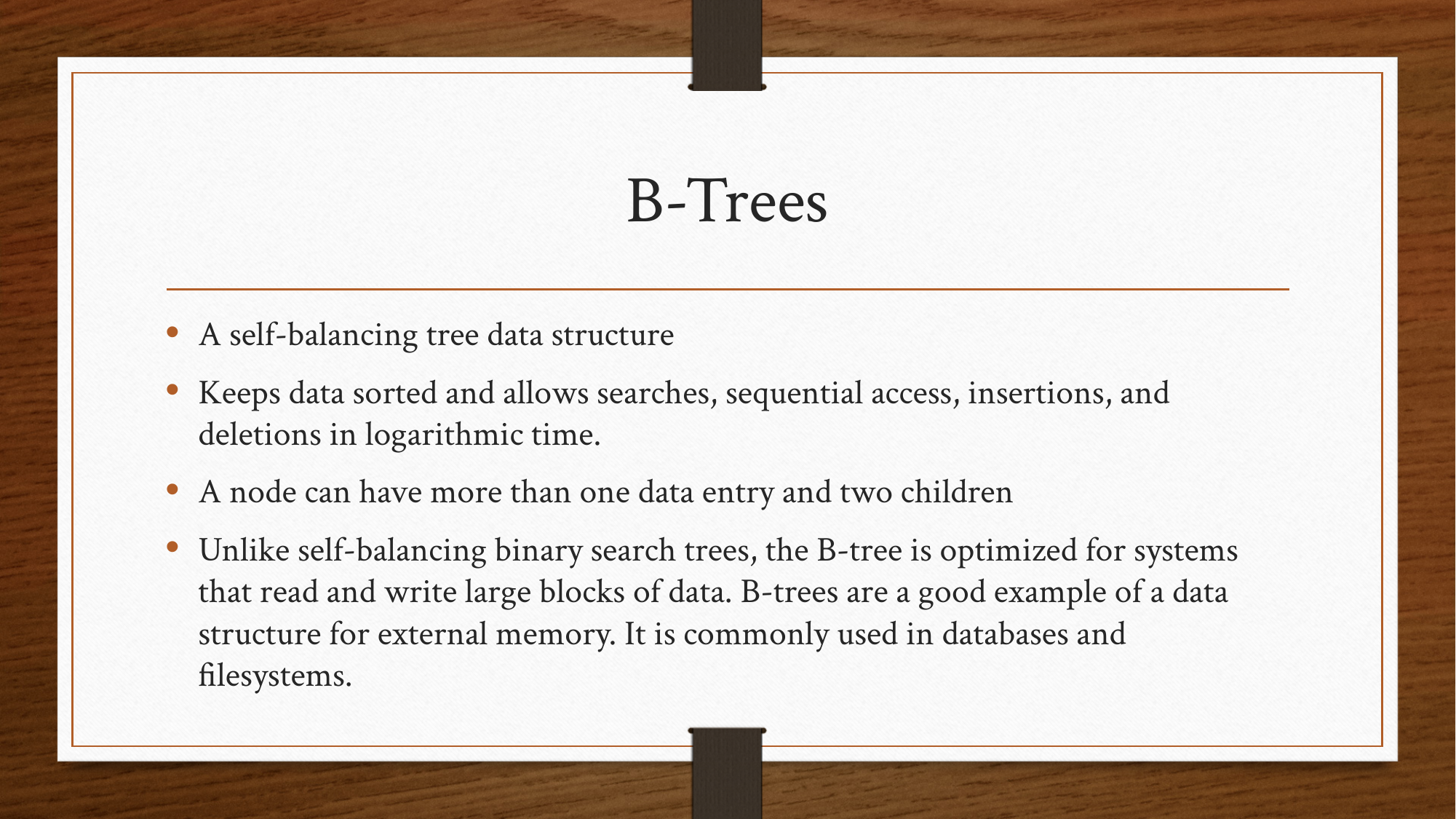

# B-Trees
A self-balancing tree data structure
Keeps data sorted and allows searches, sequential access, insertions, and deletions in logarithmic time.
A node can have more than one data entry and two children
Unlike self-balancing binary search trees, the B-tree is optimized for systems that read and write large blocks of data. B-trees are a good example of a data structure for external memory. It is commonly used in databases and filesystems.